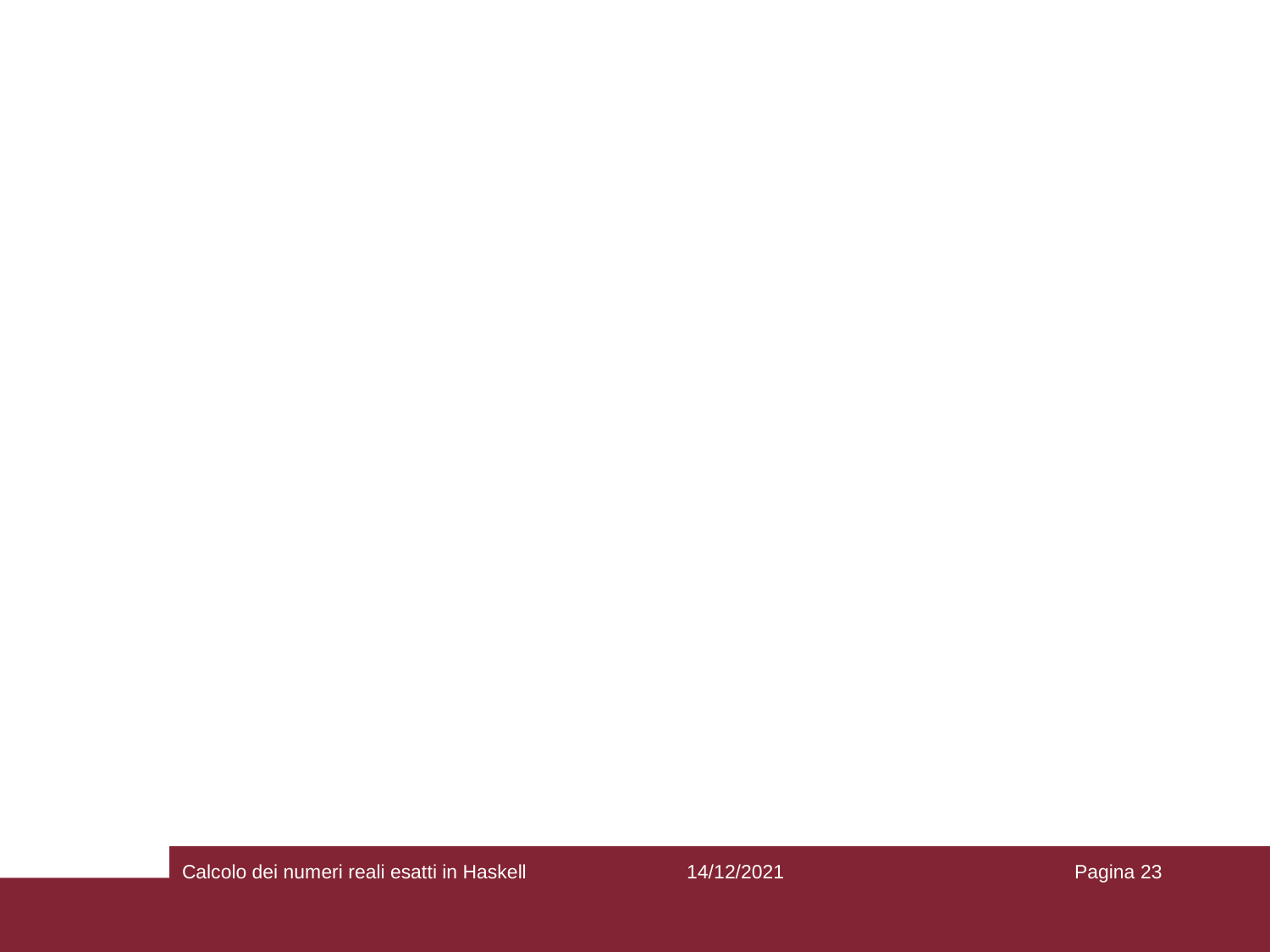

#

Calcolo dei numeri reali esatti in Haskell
14/12/2021
Pagina 23